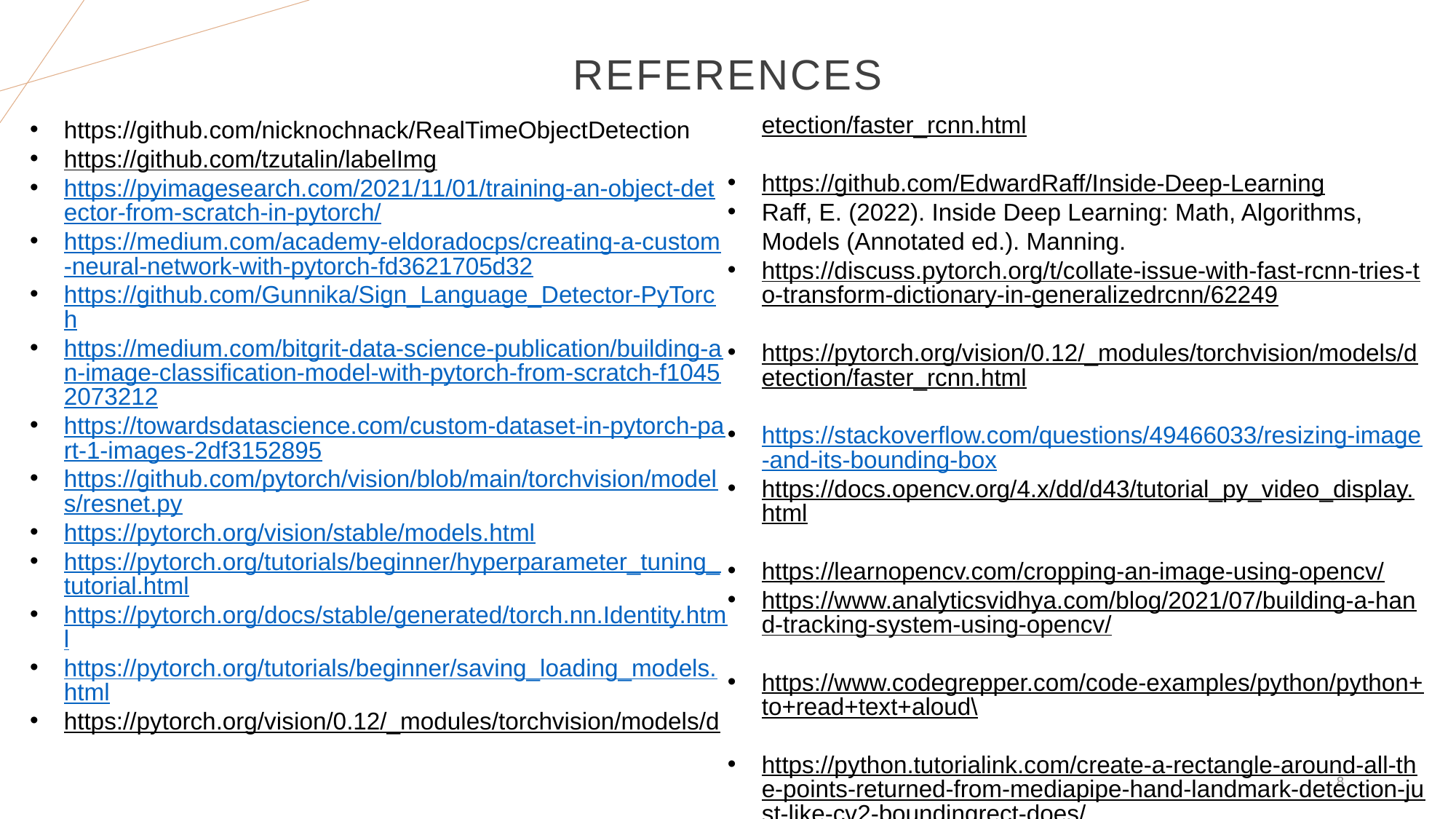

# References
https://github.com/nicknochnack/RealTimeObjectDetection
https://github.com/tzutalin/labelImg
https://pyimagesearch.com/2021/11/01/training-an-object-detector-from-scratch-in-pytorch/
https://medium.com/academy-eldoradocps/creating-a-custom-neural-network-with-pytorch-fd3621705d32
https://github.com/Gunnika/Sign_Language_Detector-PyTorch
https://medium.com/bitgrit-data-science-publication/building-an-image-classification-model-with-pytorch-from-scratch-f10452073212
https://towardsdatascience.com/custom-dataset-in-pytorch-part-1-images-2df3152895
https://github.com/pytorch/vision/blob/main/torchvision/models/resnet.py
https://pytorch.org/vision/stable/models.html
https://pytorch.org/tutorials/beginner/hyperparameter_tuning_tutorial.html
https://pytorch.org/docs/stable/generated/torch.nn.Identity.html
https://pytorch.org/tutorials/beginner/saving_loading_models.html
https://pytorch.org/vision/0.12/_modules/torchvision/models/detection/faster_rcnn.html
https://github.com/EdwardRaff/Inside-Deep-Learning
Raff, E. (2022). Inside Deep Learning: Math, Algorithms, Models (Annotated ed.). Manning.
https://discuss.pytorch.org/t/collate-issue-with-fast-rcnn-tries-to-transform-dictionary-in-generalizedrcnn/62249
https://pytorch.org/vision/0.12/_modules/torchvision/models/detection/faster_rcnn.html
https://stackoverflow.com/questions/49466033/resizing-image-and-its-bounding-box
https://docs.opencv.org/4.x/dd/d43/tutorial_py_video_display.html
https://learnopencv.com/cropping-an-image-using-opencv/
https://www.analyticsvidhya.com/blog/2021/07/building-a-hand-tracking-system-using-opencv/
https://www.codegrepper.com/code-examples/python/python+to+read+text+aloud\
https://python.tutorialink.com/create-a-rectangle-around-all-the-points-returned-from-mediapipe-hand-landmark-detection-just-like-cv2-boundingrect-does/

8